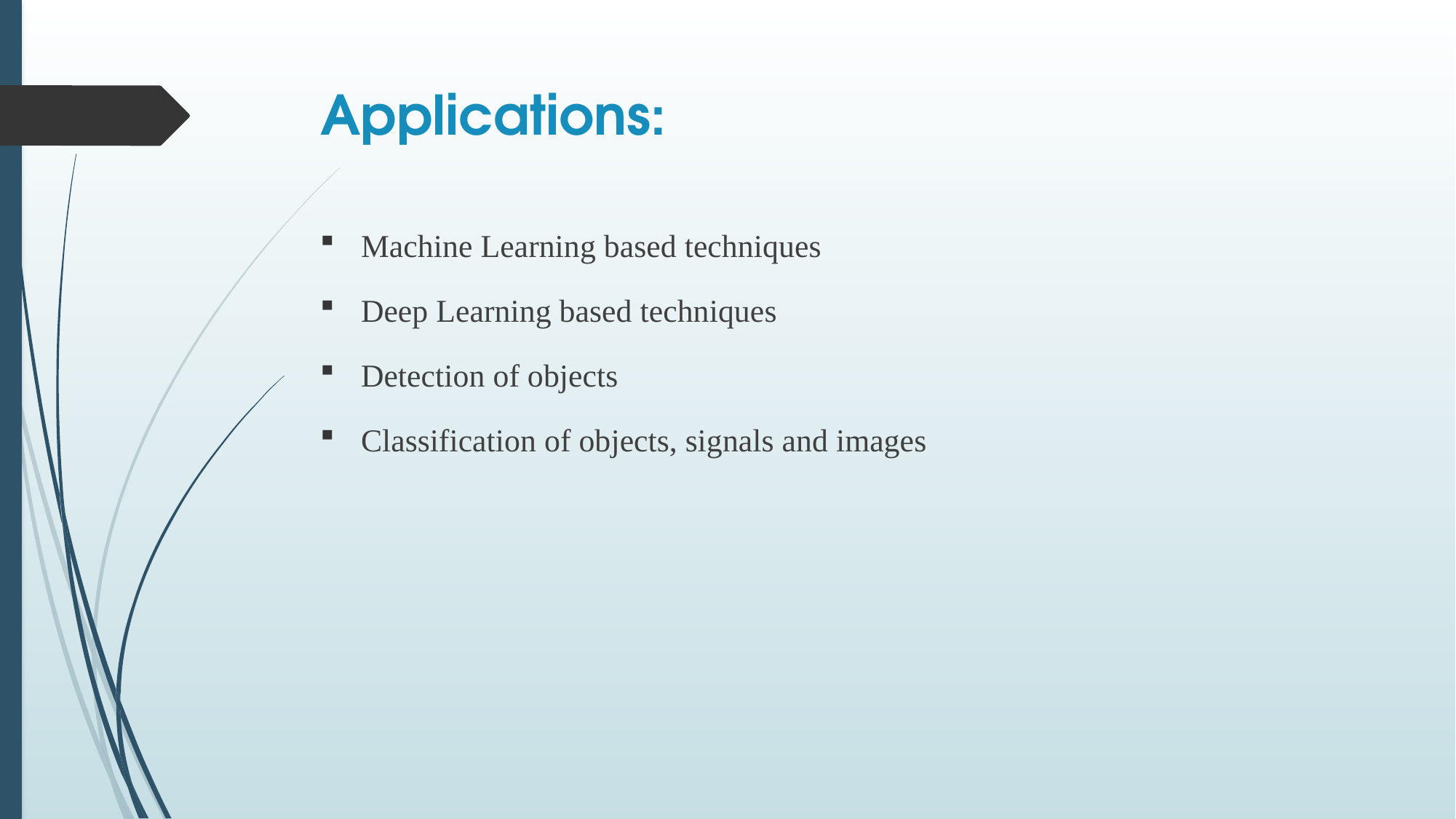

# Applications:
Machine Learning based techniques
Deep Learning based techniques
Detection of objects
Classification of objects, signals and images